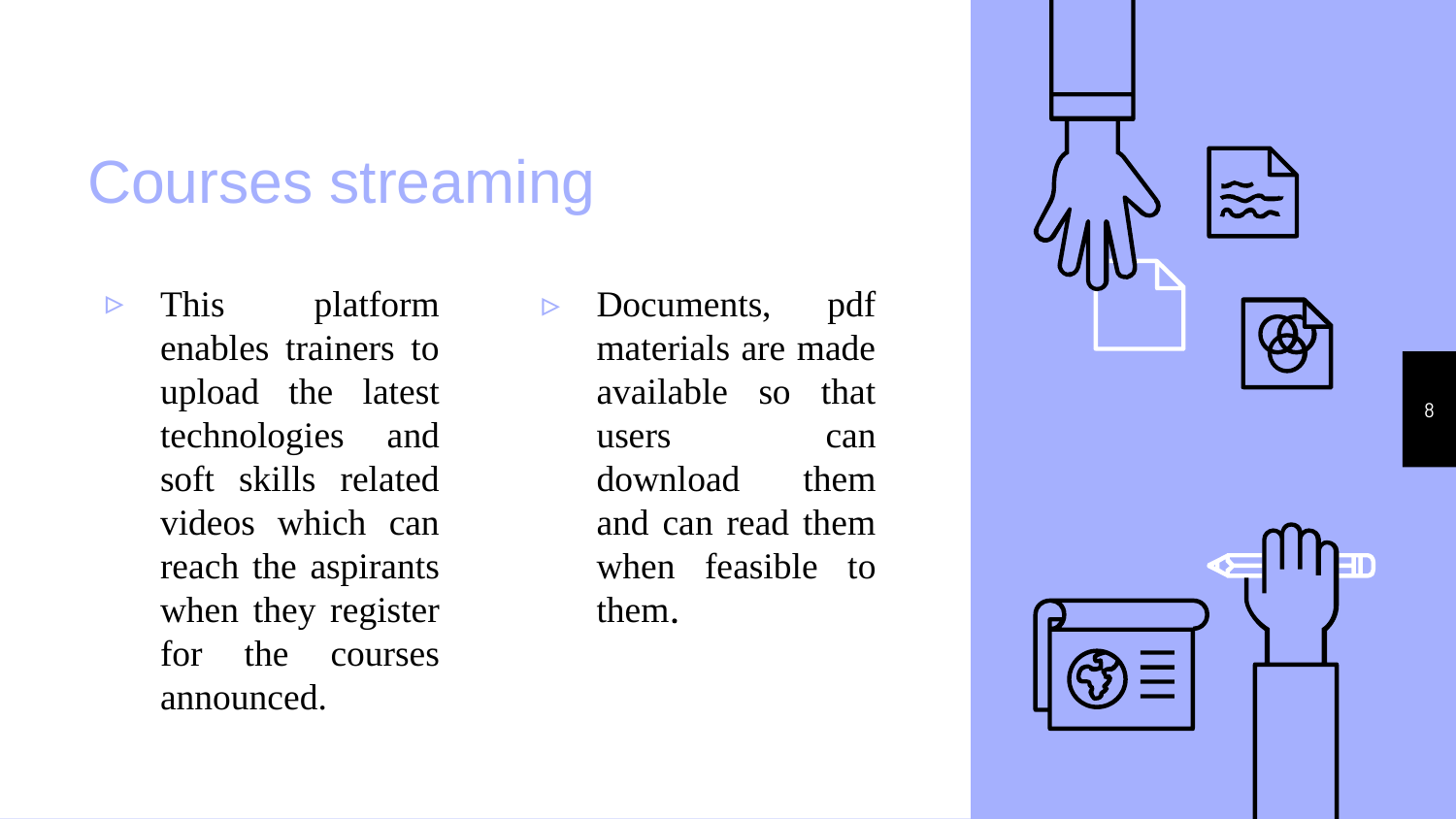

# Courses streaming
This platform enables trainers to upload the latest technologies and soft skills related videos which can reach the aspirants when they register for the courses announced.
Documents, pdf materials are made available so that users can download them and can read them when feasible to them.
8